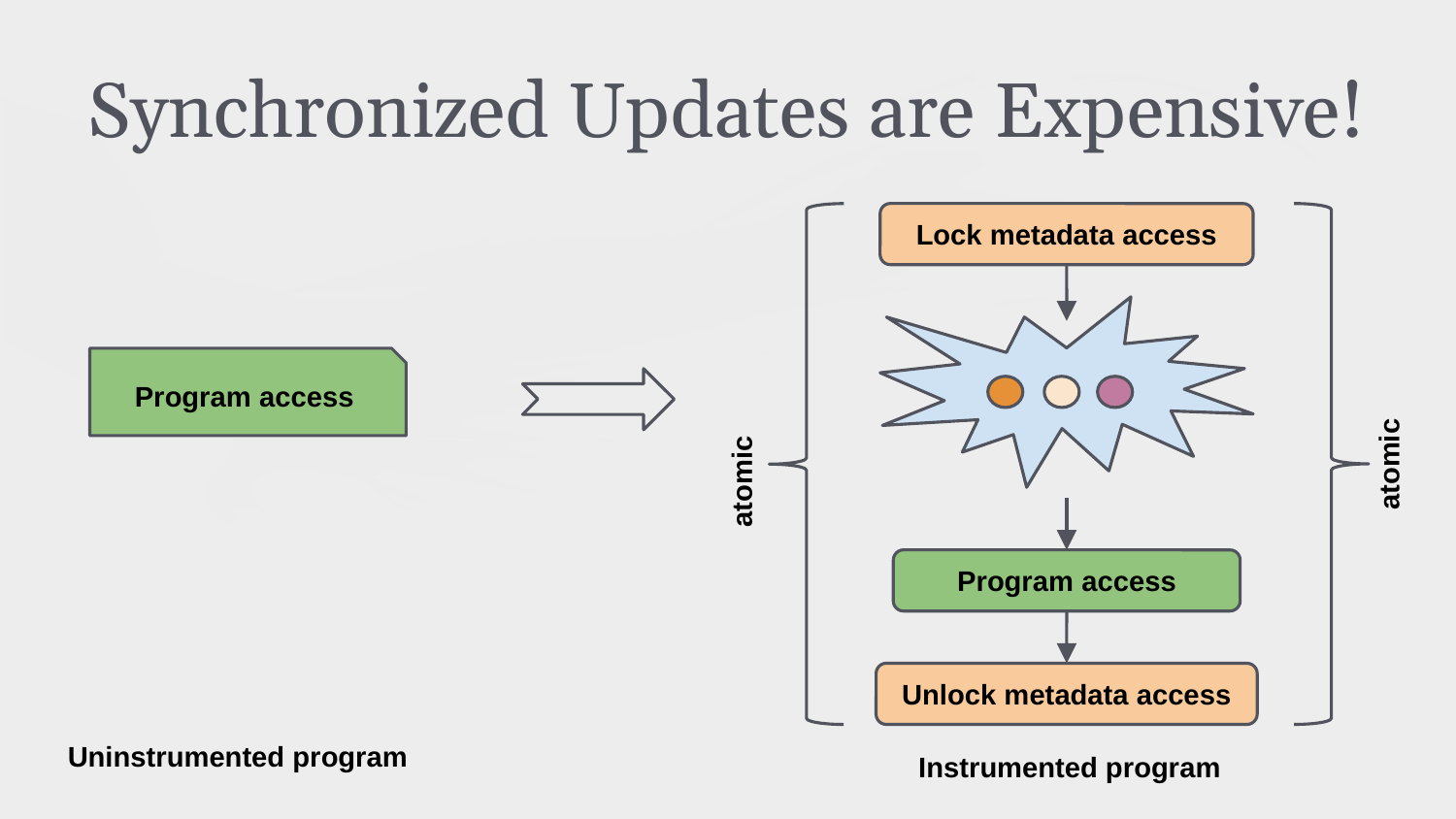

# Synchronized Updates are Expensive!

Lock metadata access

Program access

atomic
atomic
Program access
Unlock metadata access
Uninstrumented program
Instrumented program